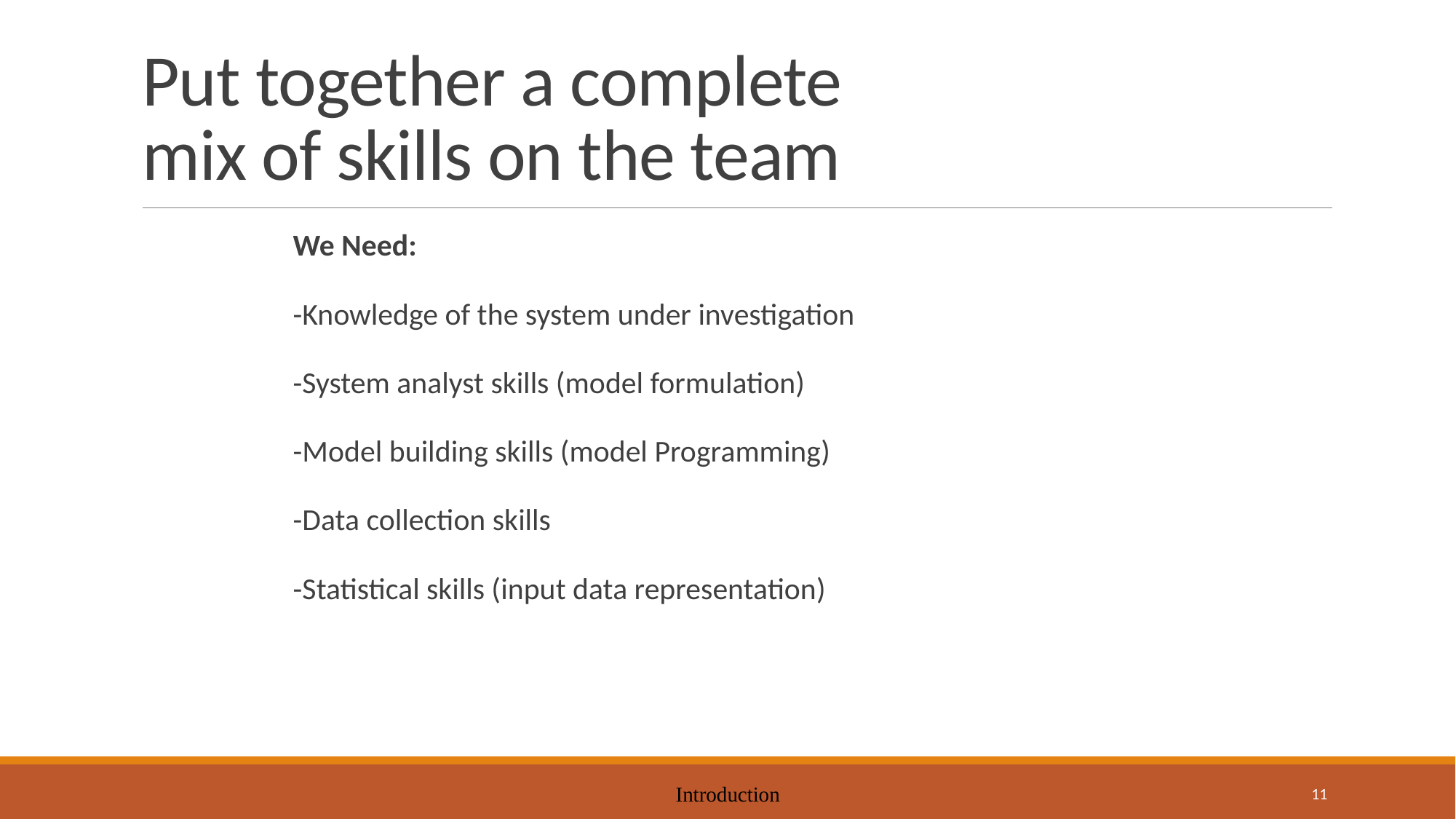

# Put together a complete mix of skills on the team
We Need:
-Knowledge of the system under investigation
-System analyst skills (model formulation)
-Model building skills (model Programming)
-Data collection skills
-Statistical skills (input data representation)
Introduction
11